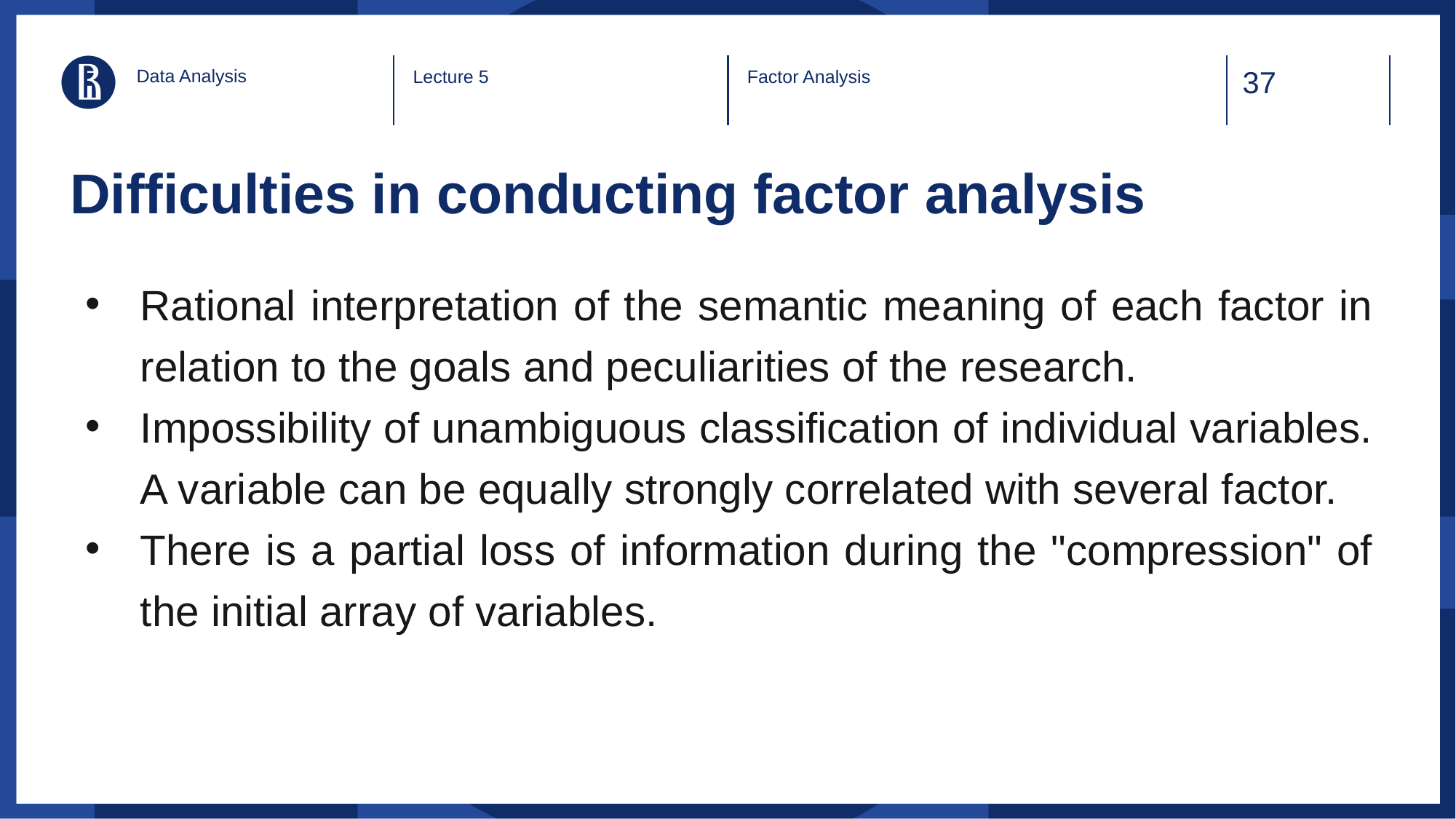

Data Analysis
Lecture 5
Factor Analysis
# Difficulties in conducting factor analysis
Rational interpretation of the semantic meaning of each factor in relation to the goals and peculiarities of the research.
Impossibility of unambiguous classification of individual variables. A variable can be equally strongly correlated with several factor.
There is a partial loss of information during the "compression" of the initial array of variables.